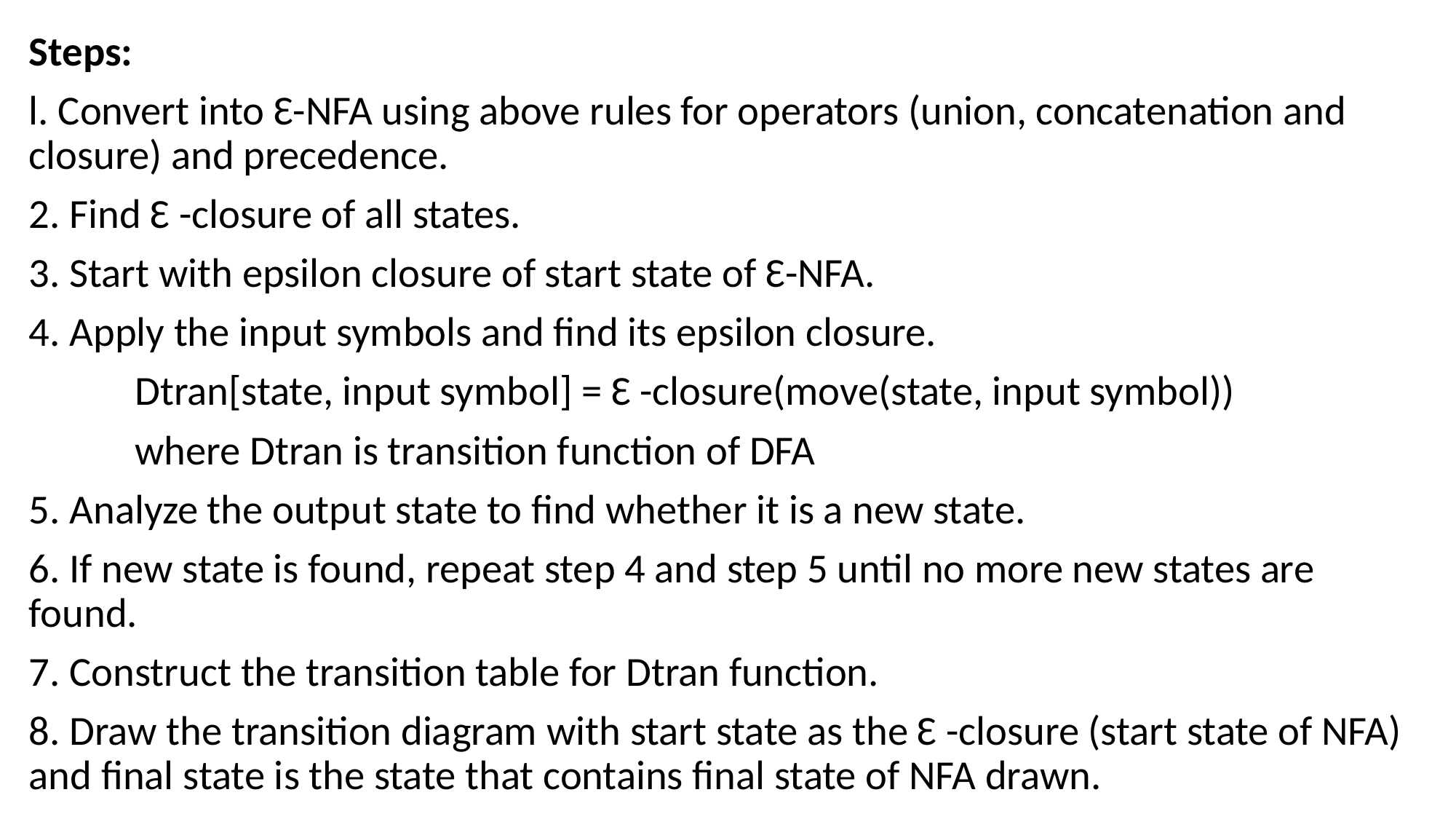

Steps:
l. Convert into Ɛ-NFA using above rules for operators (union, concatenation and closure) and precedence.
2. Find Ɛ -closure of all states.
3. Start with epsilon closure of start state of Ɛ-NFA.
4. Apply the input symbols and find its epsilon closure.
	Dtran[state, input symbol] = Ɛ -closure(move(state, input symbol))
		where Dtran is transition function of DFA
5. Analyze the output state to find whether it is a new state.
6. If new state is found, repeat step 4 and step 5 until no more new states are found.
7. Construct the transition table for Dtran function.
8. Draw the transition diagram with start state as the Ɛ -closure (start state of NFA) and final state is the state that contains final state of NFA drawn.